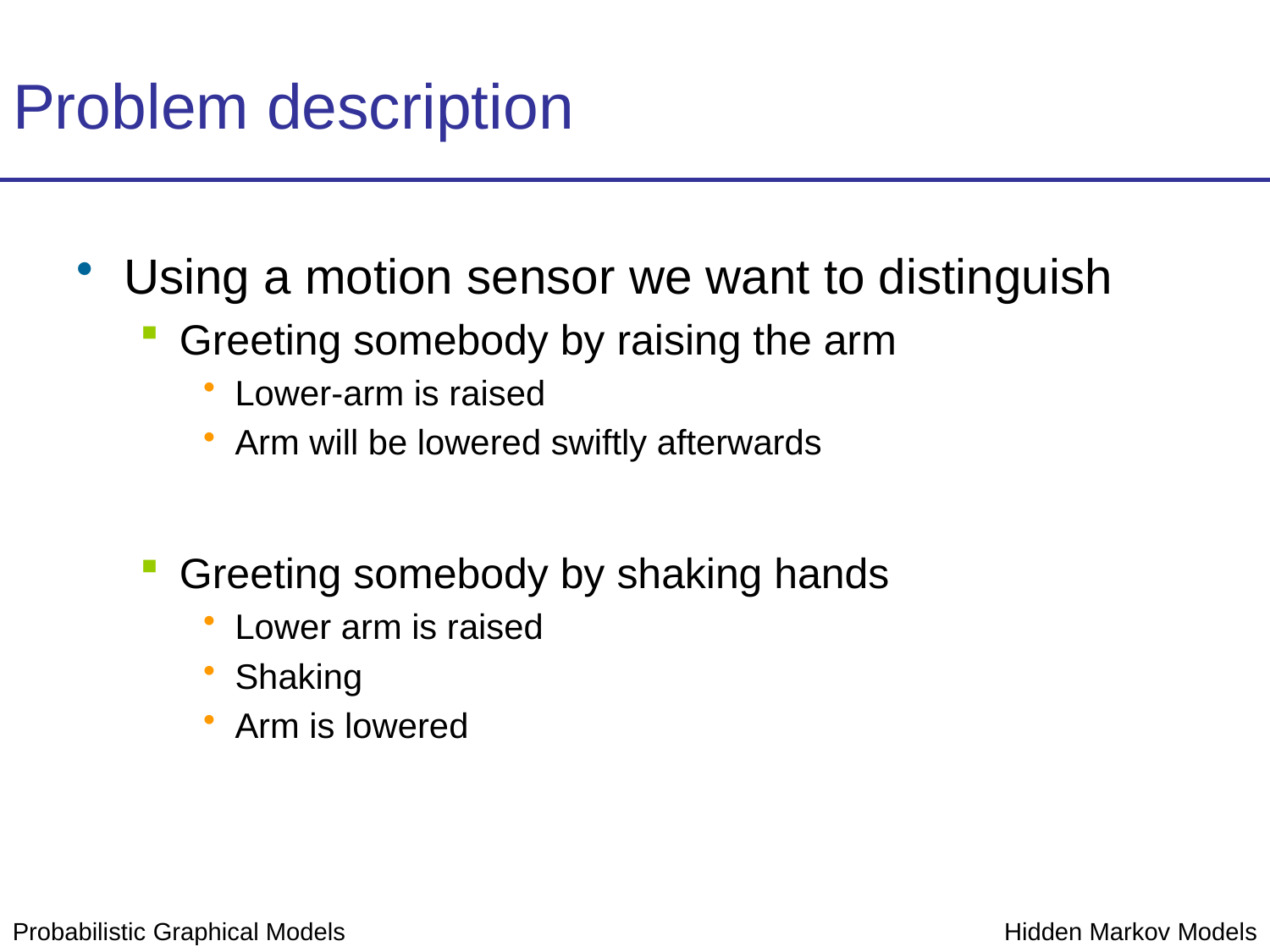

# Problem description
Using a motion sensor we want to distinguish
Greeting somebody by raising the arm
Lower-arm is raised
Arm will be lowered swiftly afterwards

Greeting somebody by shaking hands
Lower arm is raised
Shaking
Arm is lowered